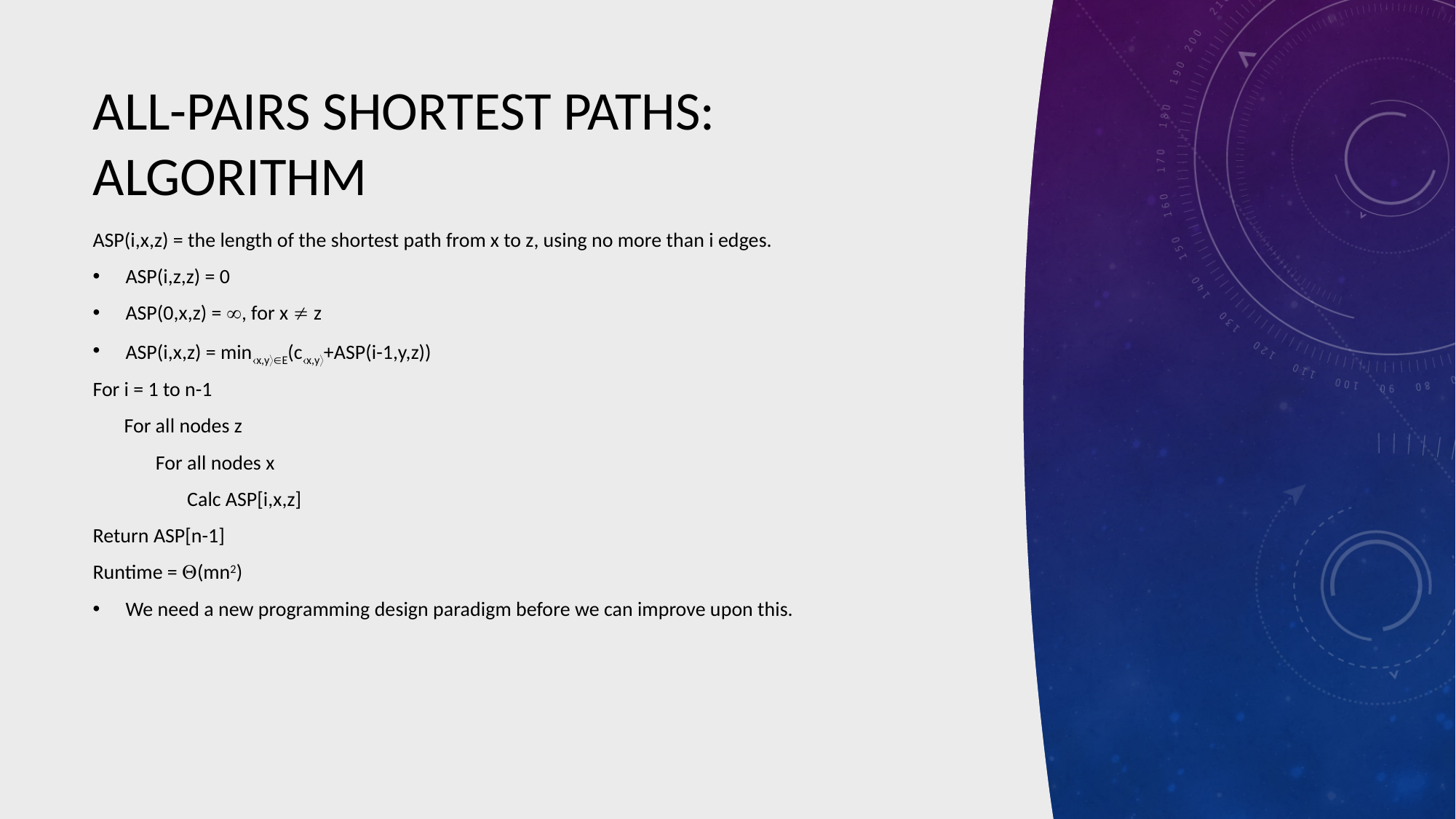

# All-Pairs Shortest Paths: Algorithm
ASP(i,x,z) = the length of the shortest path from x to z, using no more than i edges.
ASP(i,z,z) = 0
ASP(0,x,z) = ∞, for x ≠ z
ASP(i,x,z) = min〈x,y〉∈E(c〈x,y〉+ASP(i-1,y,z))
For i = 1 to n-1
For all nodes z
For all nodes x
Calc ASP[i,x,z]
Return ASP[n-1]
Runtime = Θ(mn2)
We need a new programming design paradigm before we can improve upon this.